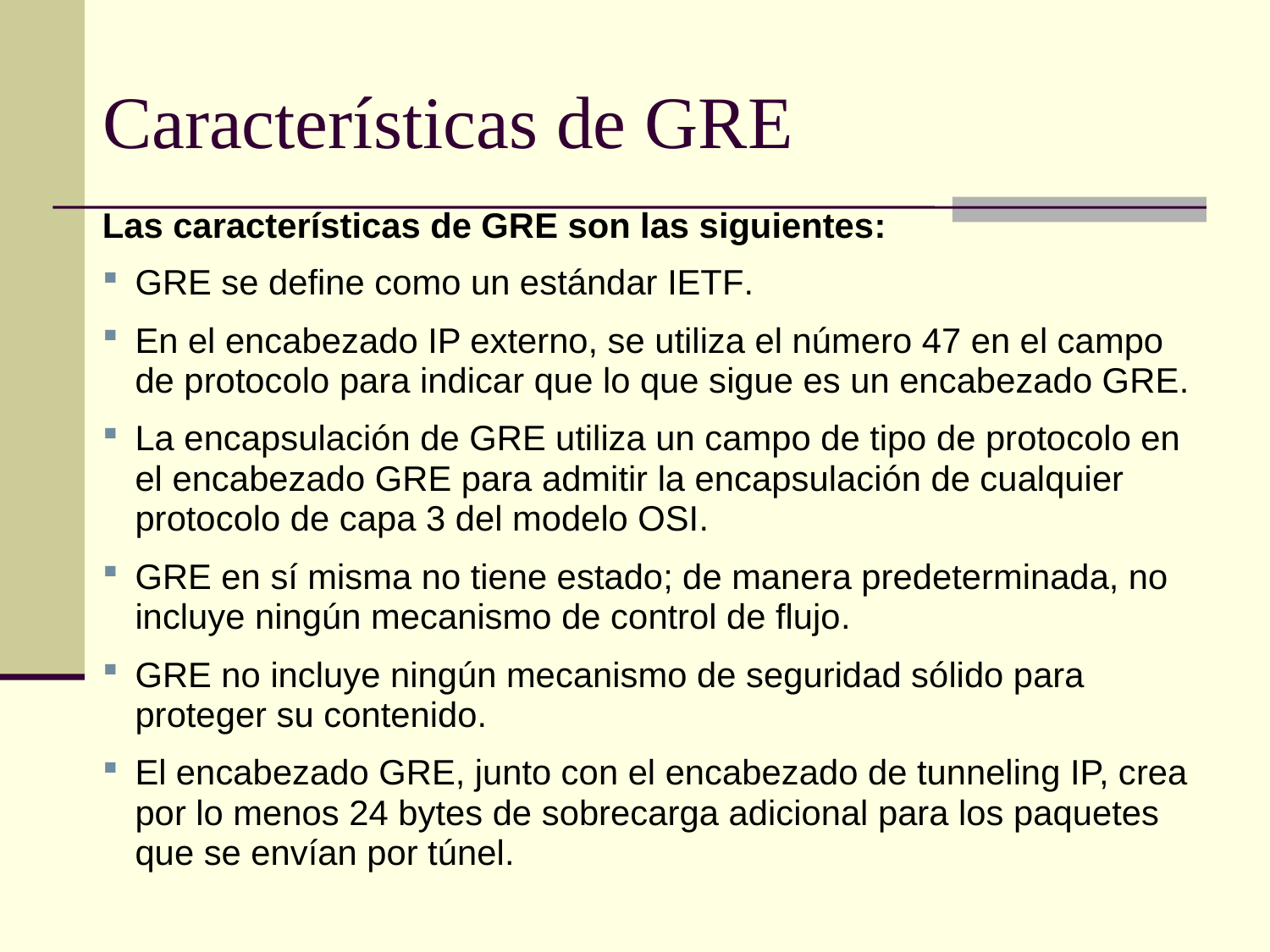

# Características de GRE
Las características de GRE son las siguientes:
GRE se define como un estándar IETF.
En el encabezado IP externo, se utiliza el número 47 en el campo de protocolo para indicar que lo que sigue es un encabezado GRE.
La encapsulación de GRE utiliza un campo de tipo de protocolo en el encabezado GRE para admitir la encapsulación de cualquier protocolo de capa 3 del modelo OSI.
GRE en sí misma no tiene estado; de manera predeterminada, no incluye ningún mecanismo de control de flujo.
GRE no incluye ningún mecanismo de seguridad sólido para proteger su contenido.
El encabezado GRE, junto con el encabezado de tunneling IP, crea por lo menos 24 bytes de sobrecarga adicional para los paquetes que se envían por túnel.